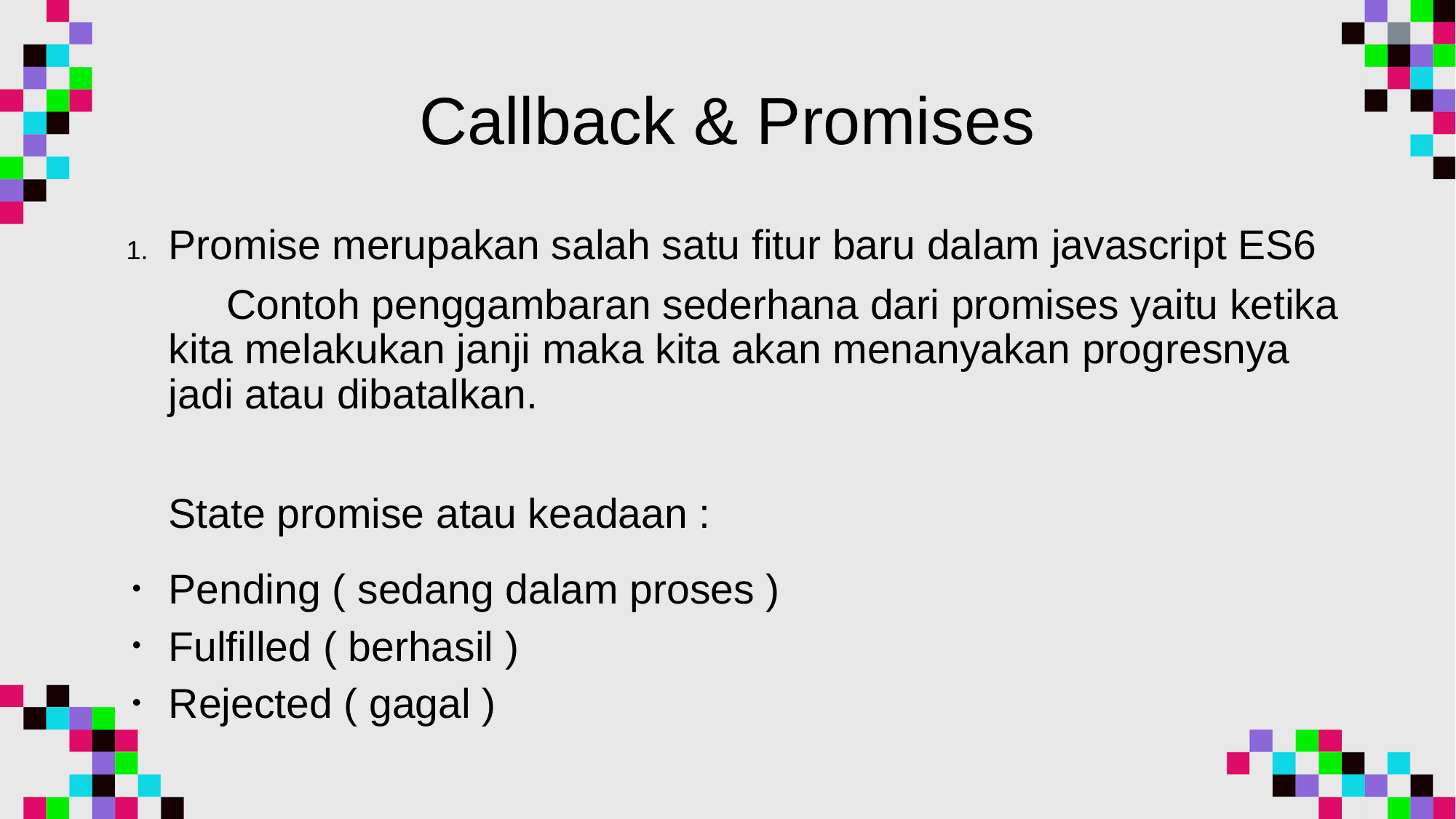

# Callback & Promises
Promise merupakan salah satu fitur baru dalam javascript ES6
Contoh penggambaran sederhana dari promises yaitu ketika kita melakukan janji maka kita akan menanyakan progresnya jadi atau dibatalkan.

State promise atau keadaan :
Pending ( sedang dalam proses )
Fulfilled ( berhasil )
Rejected ( gagal )